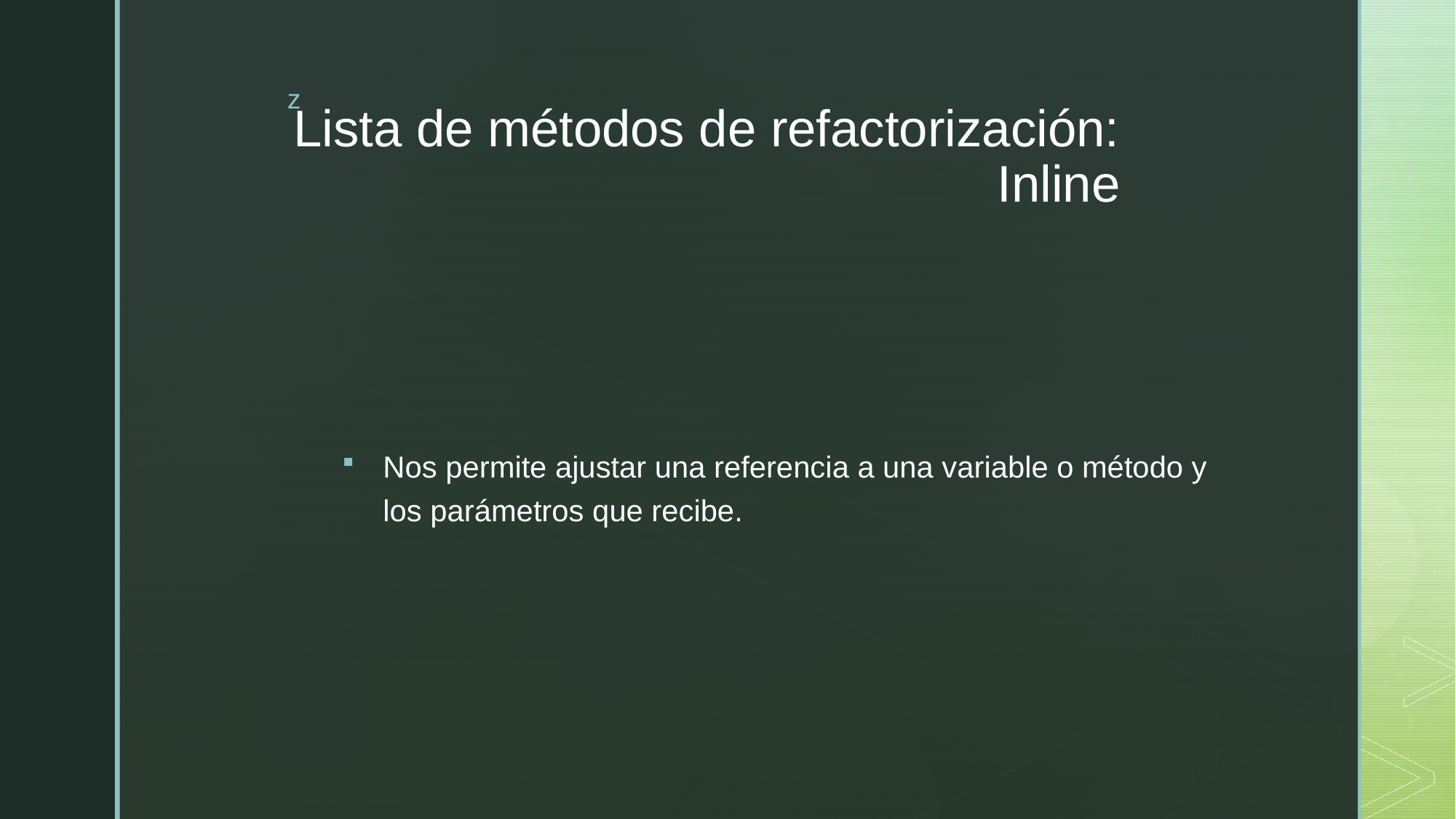

# Lista de métodos de refactorización: Inline
Nos permite ajustar una referencia a una variable o método y los parámetros que recibe.